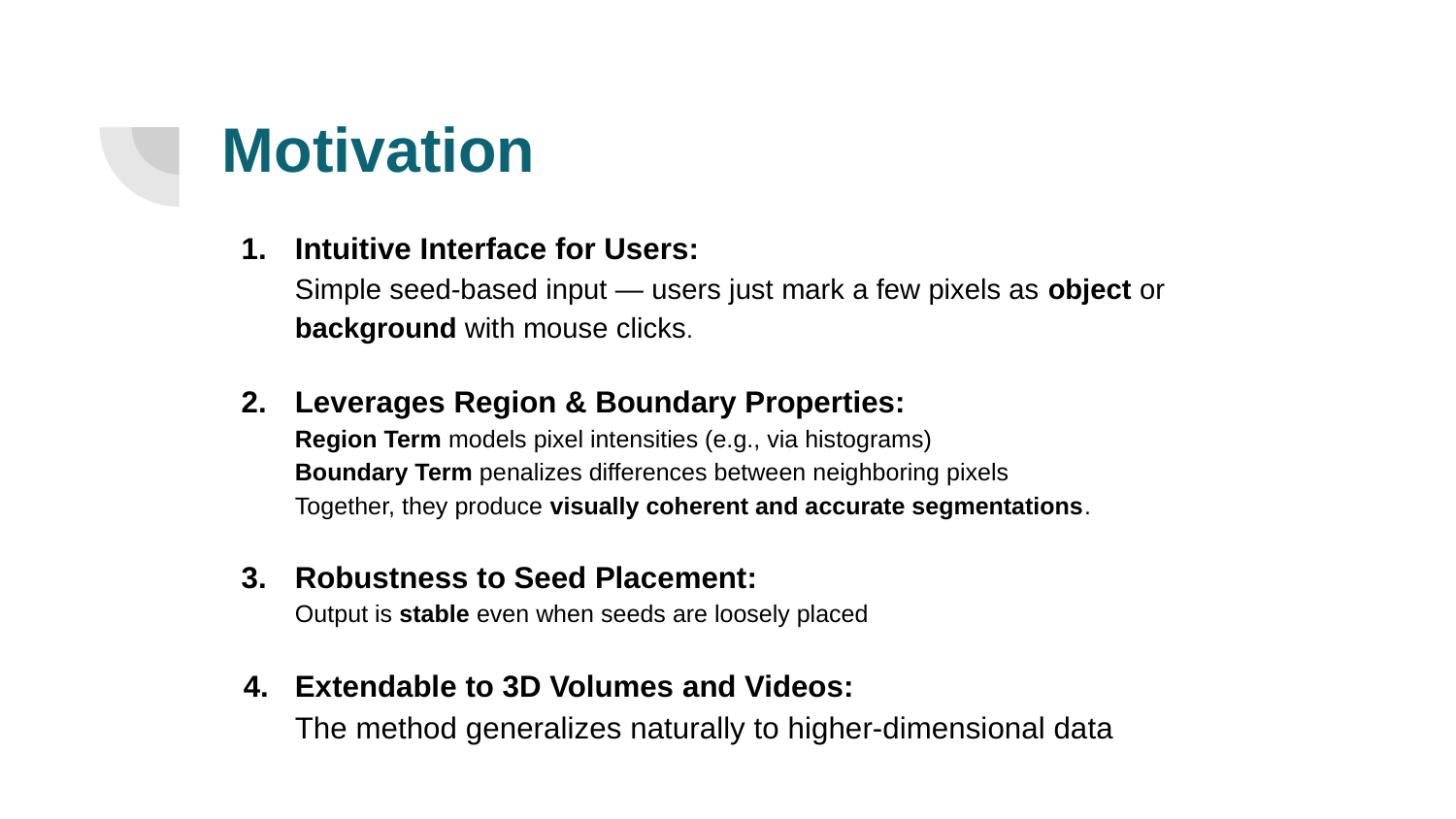

# Motivation
Intuitive Interface for Users:
Simple seed-based input — users just mark a few pixels as object or background with mouse clicks.
Leverages Region & Boundary Properties:
Region Term models pixel intensities (e.g., via histograms)
Boundary Term penalizes differences between neighboring pixels
Together, they produce visually coherent and accurate segmentations.
Robustness to Seed Placement:
Output is stable even when seeds are loosely placed
Extendable to 3D Volumes and Videos:
The method generalizes naturally to higher-dimensional data